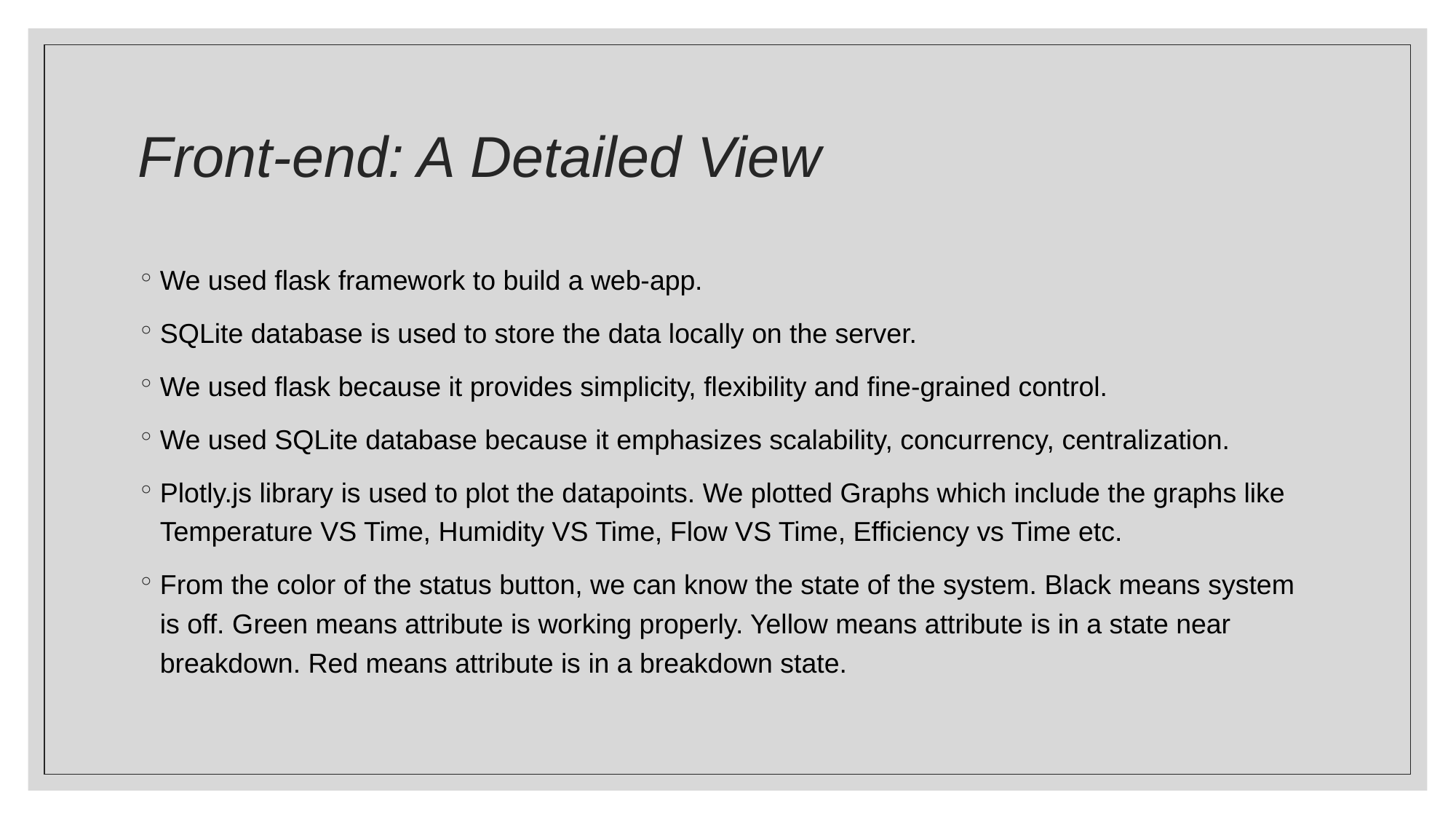

# Front-end: A Detailed View
We used flask framework to build a web-app.
SQLite database is used to store the data locally on the server.
We used flask because it provides simplicity, flexibility and fine-grained control.
We used SQLite database because it emphasizes scalability, concurrency, centralization.
Plotly.js library is used to plot the datapoints. We plotted Graphs which include the graphs like Temperature VS Time, Humidity VS Time, Flow VS Time, Efficiency vs Time etc.
From the color of the status button, we can know the state of the system. Black means system is off. Green means attribute is working properly. Yellow means attribute is in a state near breakdown. Red means attribute is in a breakdown state.